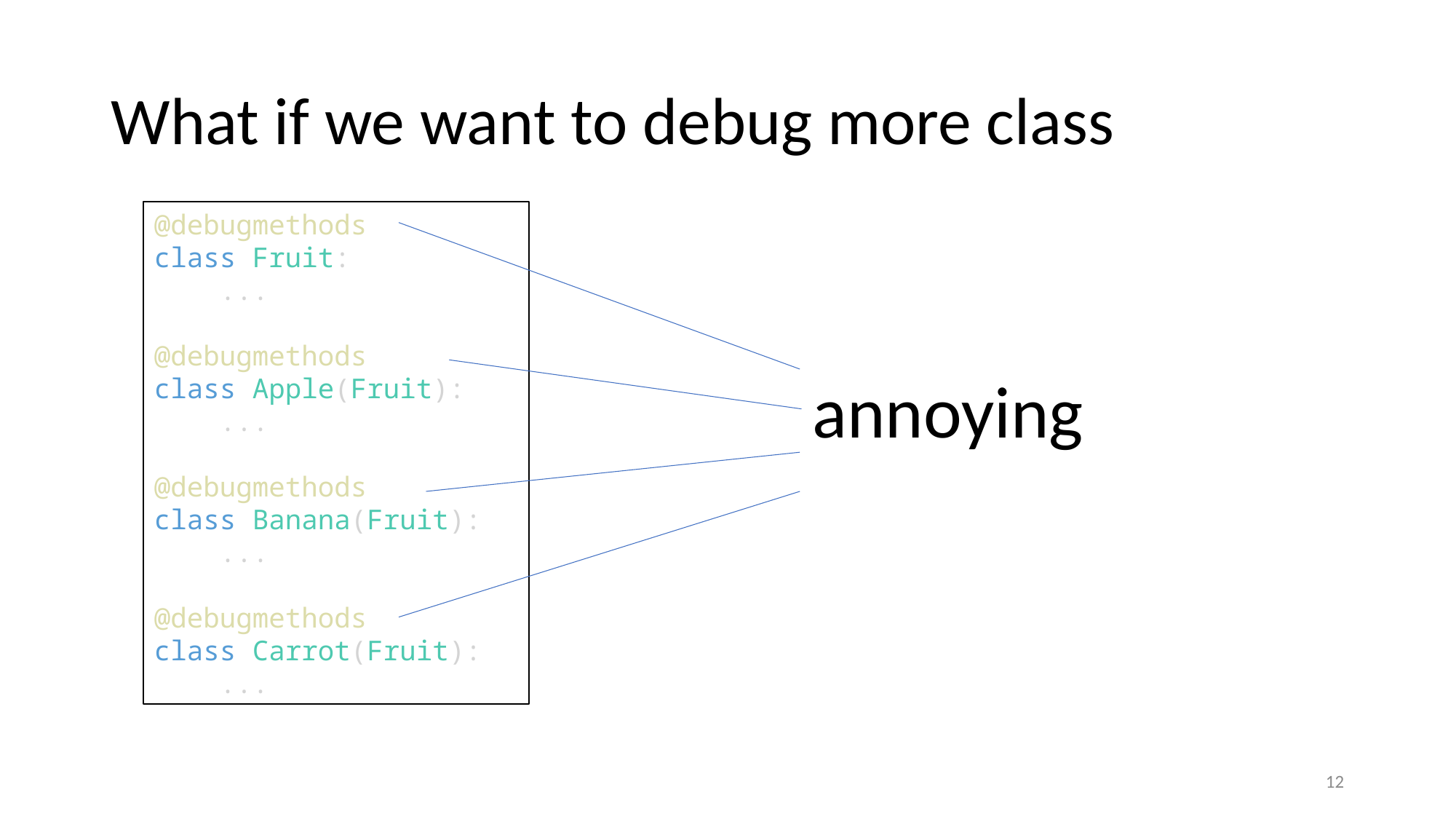

# What if we want to debug more class
@debugmethods
class Fruit:
    ...
@debugmethods
class Apple(Fruit):
    ...
@debugmethods
class Banana(Fruit):
    ...
@debugmethods
class Carrot(Fruit):
    ...
annoying
12